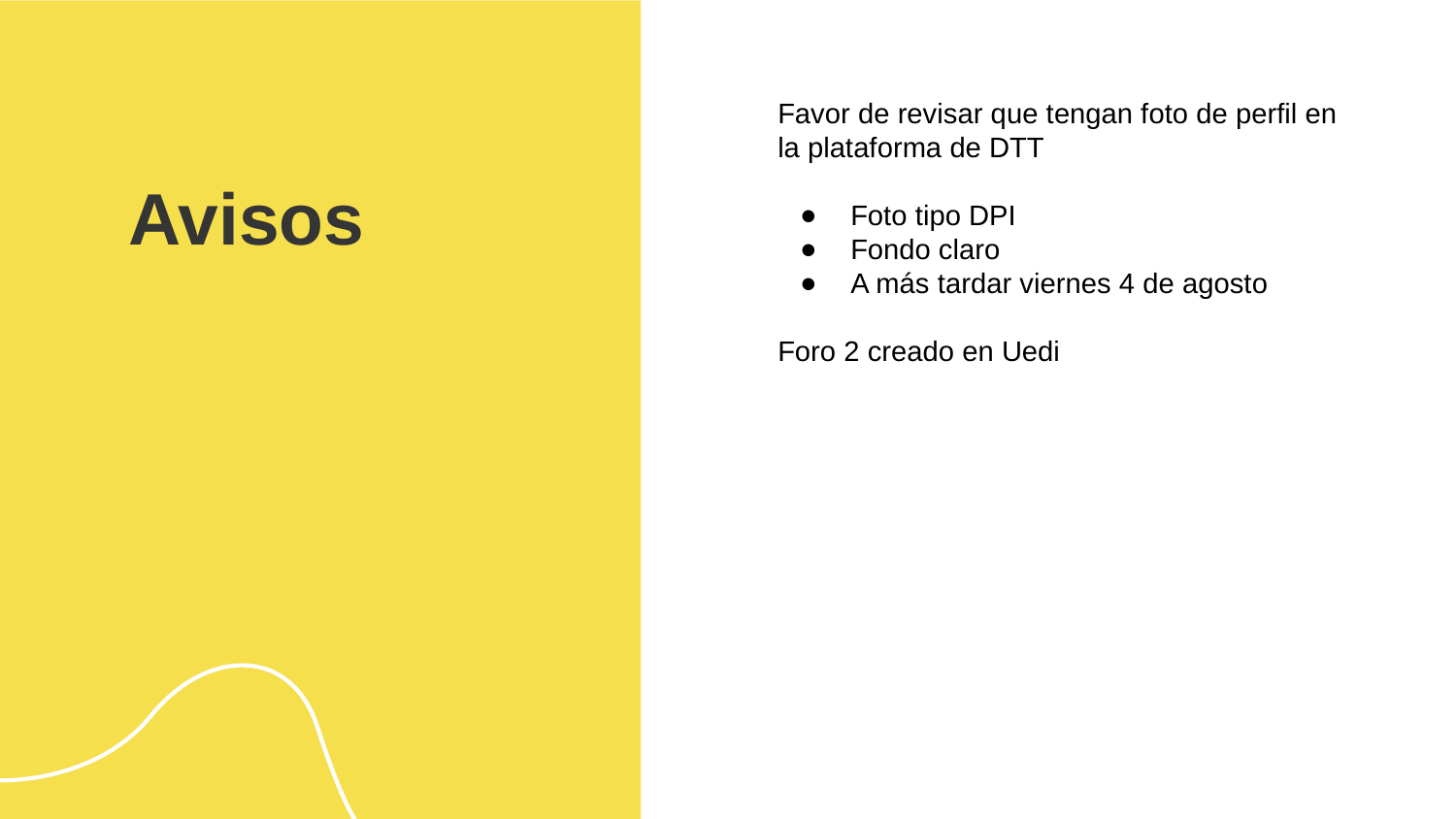

Favor de revisar que tengan foto de perfil en la plataforma de DTT

Foto tipo DPI
Fondo claro
A más tardar viernes 4 de agosto

Foro 2 creado en Uedi
# Avisos